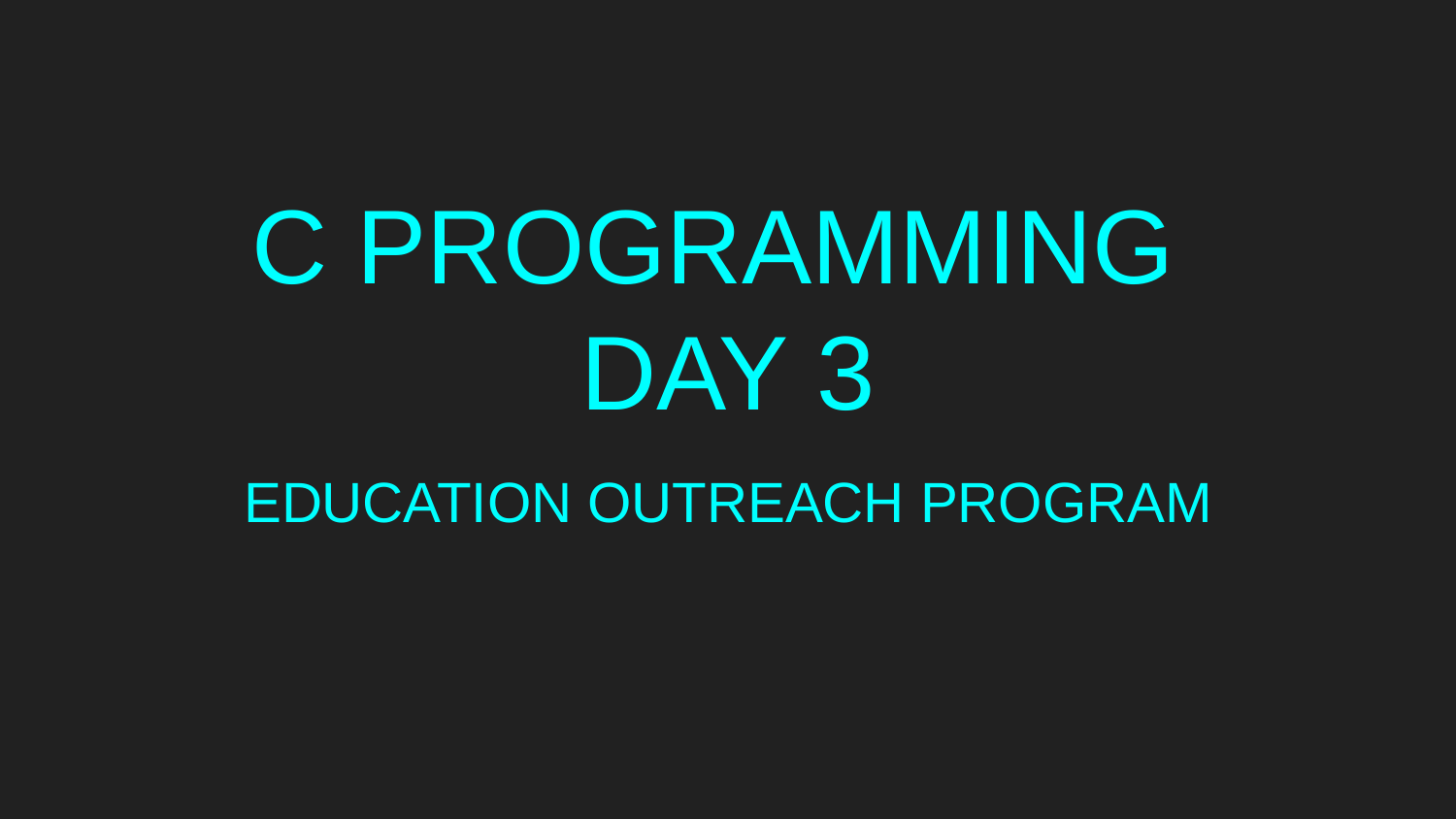

# C PROGRAMMING
DAY 3
EDUCATION OUTREACH PROGRAM